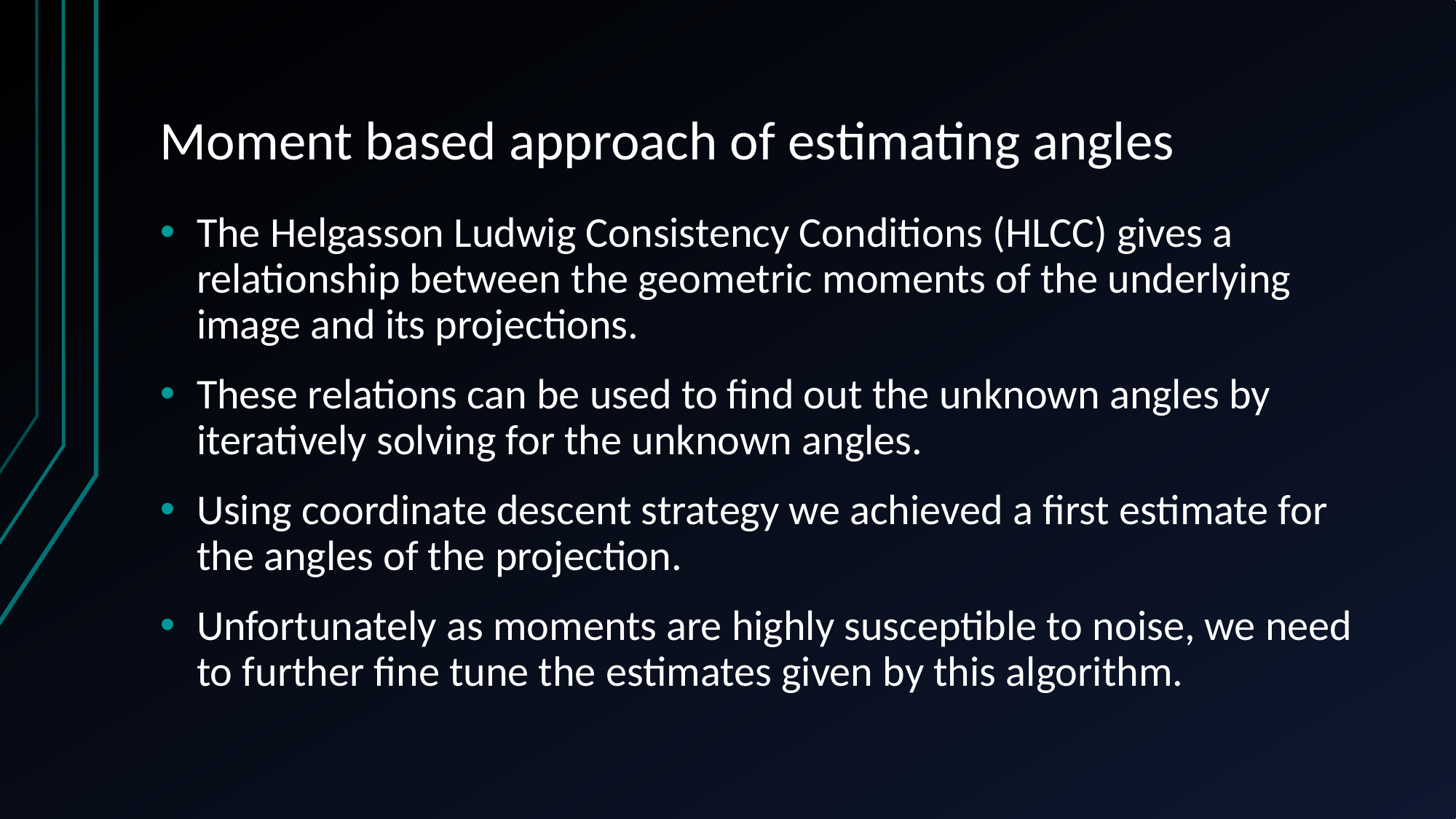

# Moment based approach of estimating angles
The Helgasson Ludwig Consistency Conditions (HLCC) gives a relationship between the geometric moments of the underlying image and its projections.
These relations can be used to find out the unknown angles by iteratively solving for the unknown angles.
Using coordinate descent strategy we achieved a first estimate for the angles of the projection.
Unfortunately as moments are highly susceptible to noise, we need to further fine tune the estimates given by this algorithm.